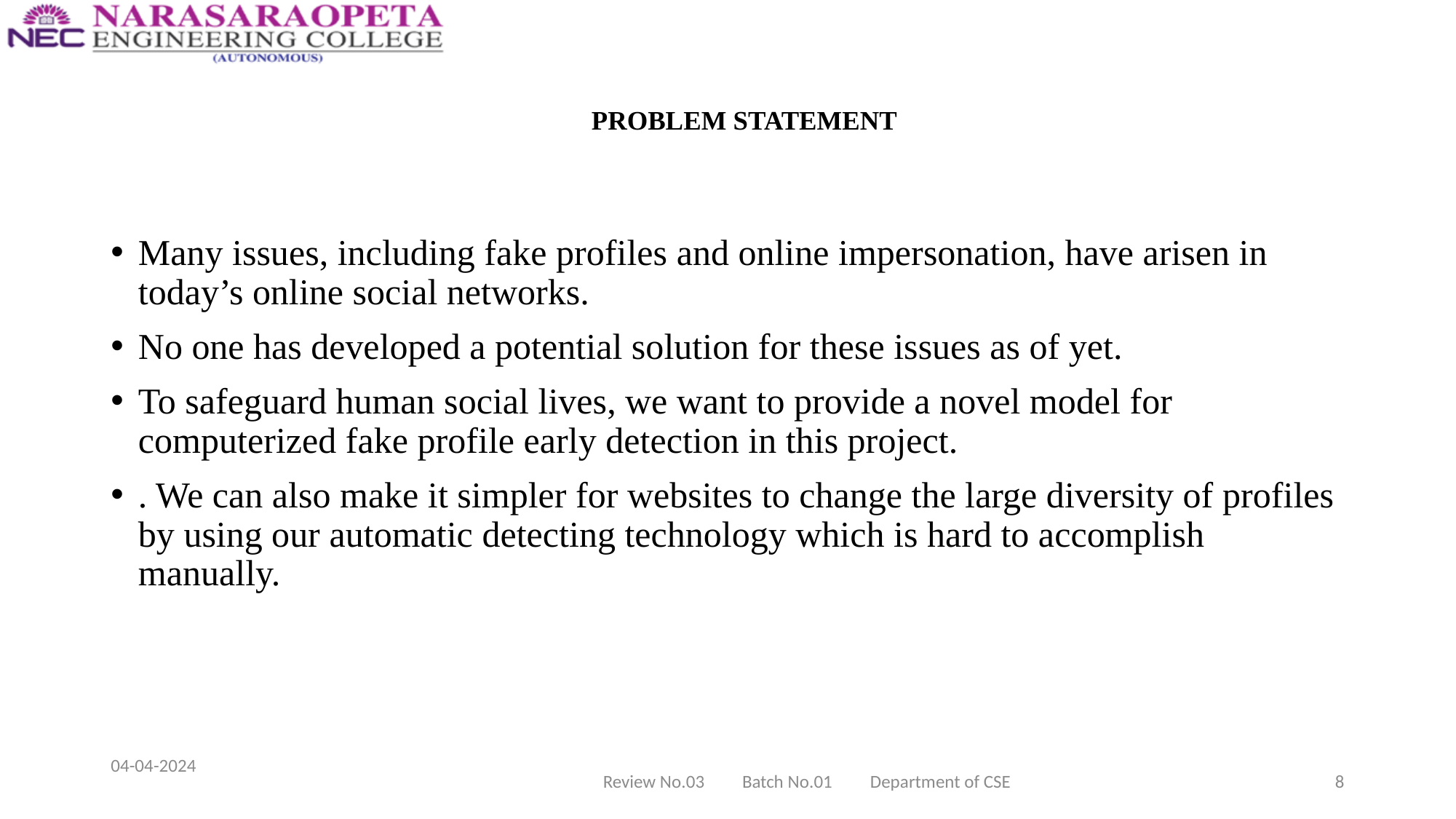

# PROBLEM STATEMENT

Many issues, including fake profiles and online impersonation, have arisen in today’s online social networks.
No one has developed a potential solution for these issues as of yet.
To safeguard human social lives, we want to provide a novel model for computerized fake profile early detection in this project.
. We can also make it simpler for websites to change the large diversity of profiles by using our automatic detecting technology which is hard to accomplish manually.

04-04-2024
Review No.03         Batch No.01         Department of CSE
8